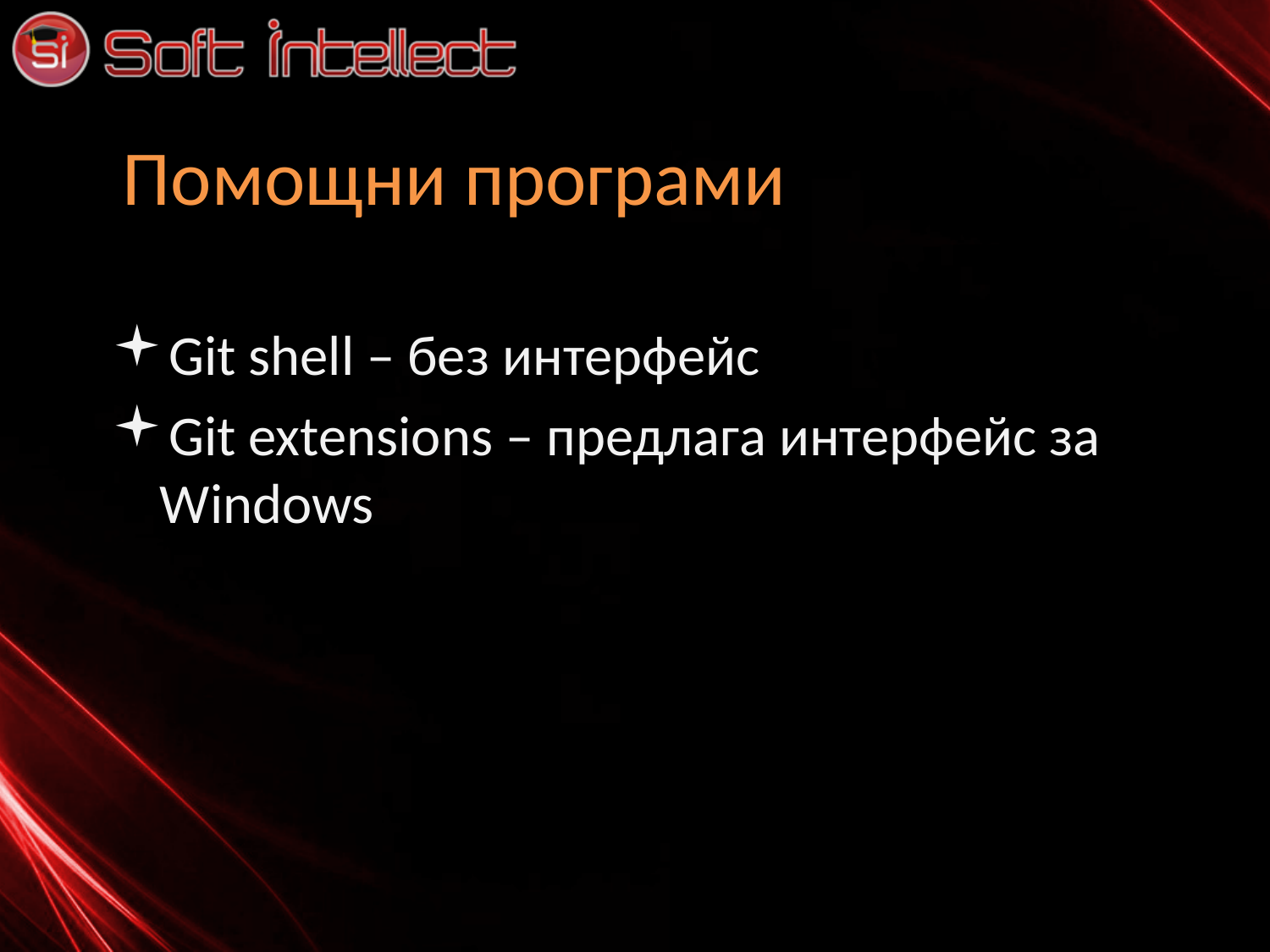

# Помощни програми

Git shell – без интерфейс
Git extensions – предлага интерфейс за Windows